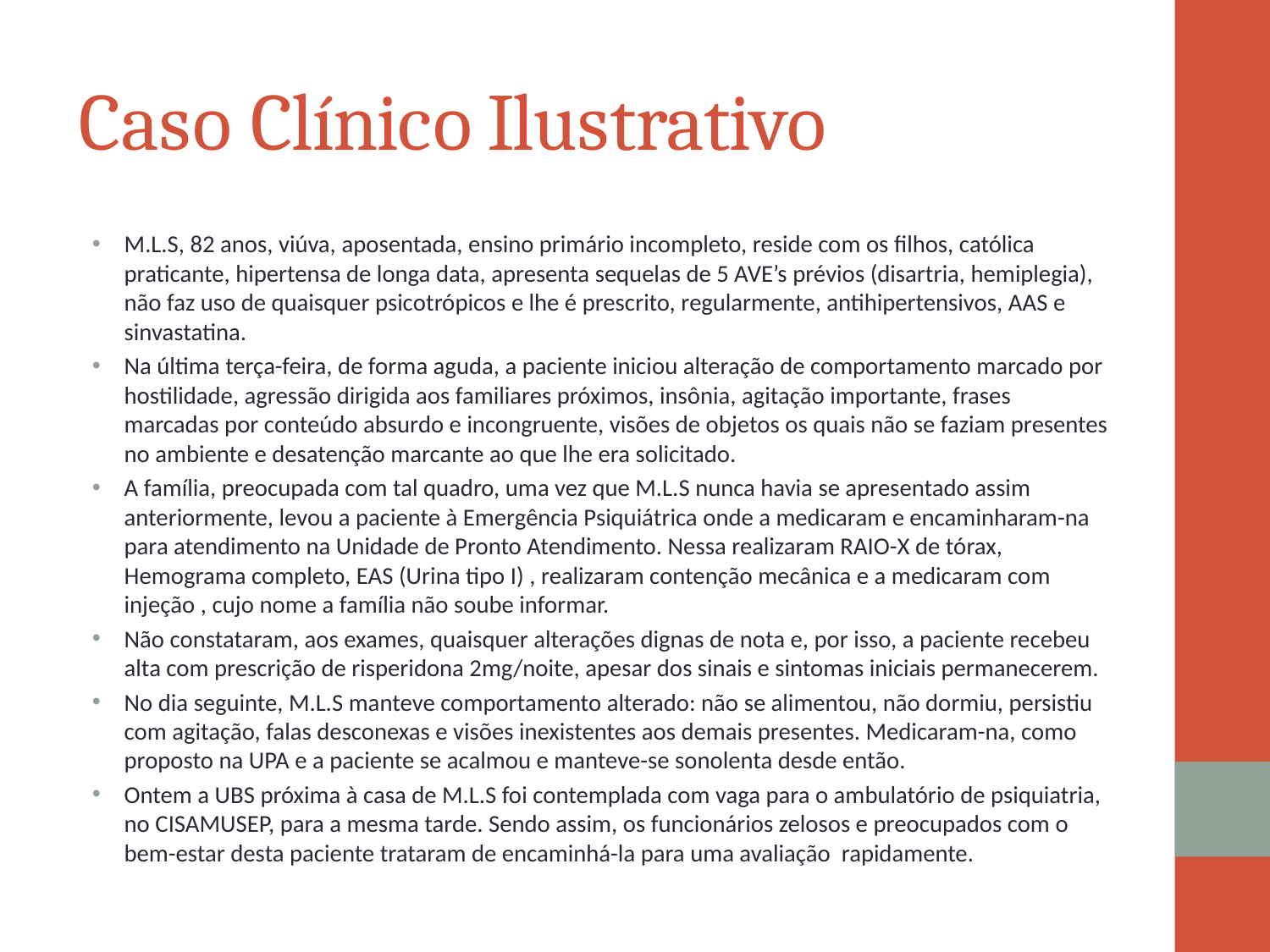

# Caso Clínico Ilustrativo
M.L.S, 82 anos, viúva, aposentada, ensino primário incompleto, reside com os filhos, católica praticante, hipertensa de longa data, apresenta sequelas de 5 AVE’s prévios (disartria, hemiplegia), não faz uso de quaisquer psicotrópicos e lhe é prescrito, regularmente, antihipertensivos, AAS e sinvastatina.
Na última terça-feira, de forma aguda, a paciente iniciou alteração de comportamento marcado por hostilidade, agressão dirigida aos familiares próximos, insônia, agitação importante, frases marcadas por conteúdo absurdo e incongruente, visões de objetos os quais não se faziam presentes no ambiente e desatenção marcante ao que lhe era solicitado.
A família, preocupada com tal quadro, uma vez que M.L.S nunca havia se apresentado assim anteriormente, levou a paciente à Emergência Psiquiátrica onde a medicaram e encaminharam-na para atendimento na Unidade de Pronto Atendimento. Nessa realizaram RAIO-X de tórax, Hemograma completo, EAS (Urina tipo I) , realizaram contenção mecânica e a medicaram com injeção , cujo nome a família não soube informar.
Não constataram, aos exames, quaisquer alterações dignas de nota e, por isso, a paciente recebeu alta com prescrição de risperidona 2mg/noite, apesar dos sinais e sintomas iniciais permanecerem.
No dia seguinte, M.L.S manteve comportamento alterado: não se alimentou, não dormiu, persistiu com agitação, falas desconexas e visões inexistentes aos demais presentes. Medicaram-na, como proposto na UPA e a paciente se acalmou e manteve-se sonolenta desde então.
Ontem a UBS próxima à casa de M.L.S foi contemplada com vaga para o ambulatório de psiquiatria, no CISAMUSEP, para a mesma tarde. Sendo assim, os funcionários zelosos e preocupados com o bem-estar desta paciente trataram de encaminhá-la para uma avaliação  rapidamente.